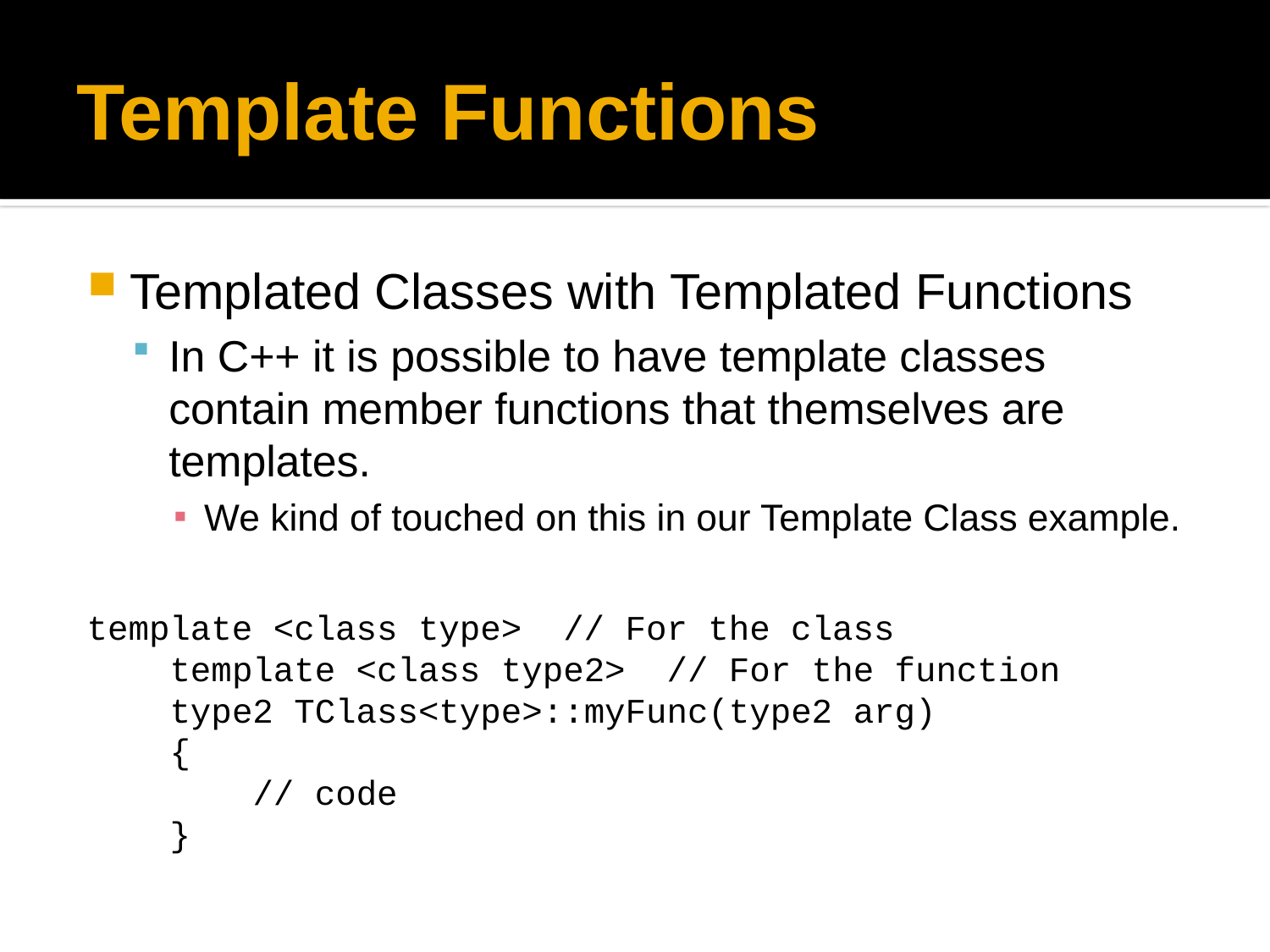

# Template Functions
Templated Classes with Templated Functions
In C++ it is possible to have template classes contain member functions that themselves are templates.
We kind of touched on this in our Template Class example.

template <class type>  // For the class
    template <class type2>  // For the function
    type2 TClass<type>::myFunc(type2 arg)
    {
        // code
    }